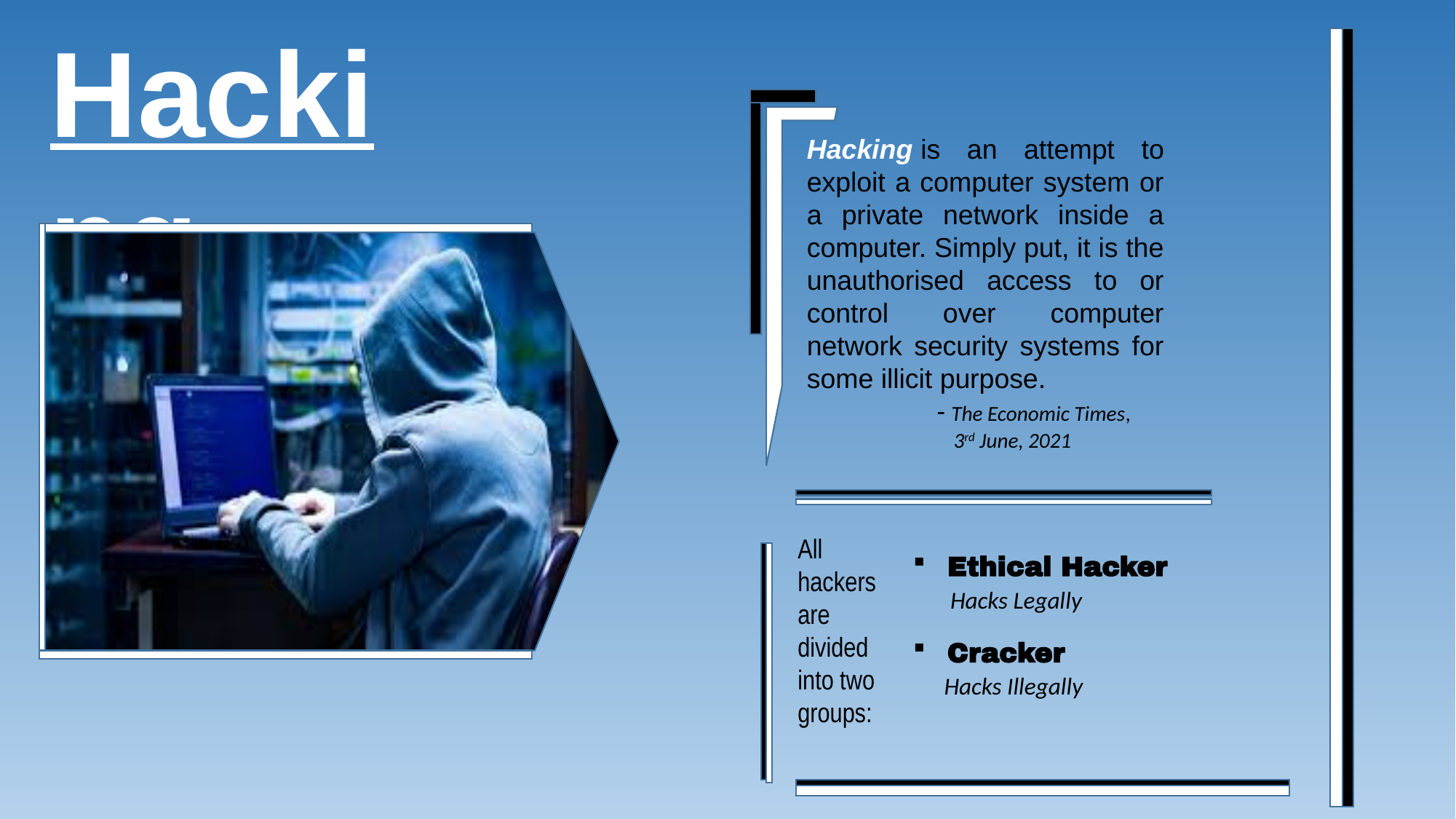

Hacking

Hacking is an attempt to exploit a computer system or a private network inside a computer. Simply put, it is the unauthorised access to or control over computer network security systems for some illicit purpose.
                     - The Economic Times,
                               3rd June, 2021

All hackers are divided into two groups:

Ethical Hacker
      Hacks Legally
Cracker
     Hacks Illegally